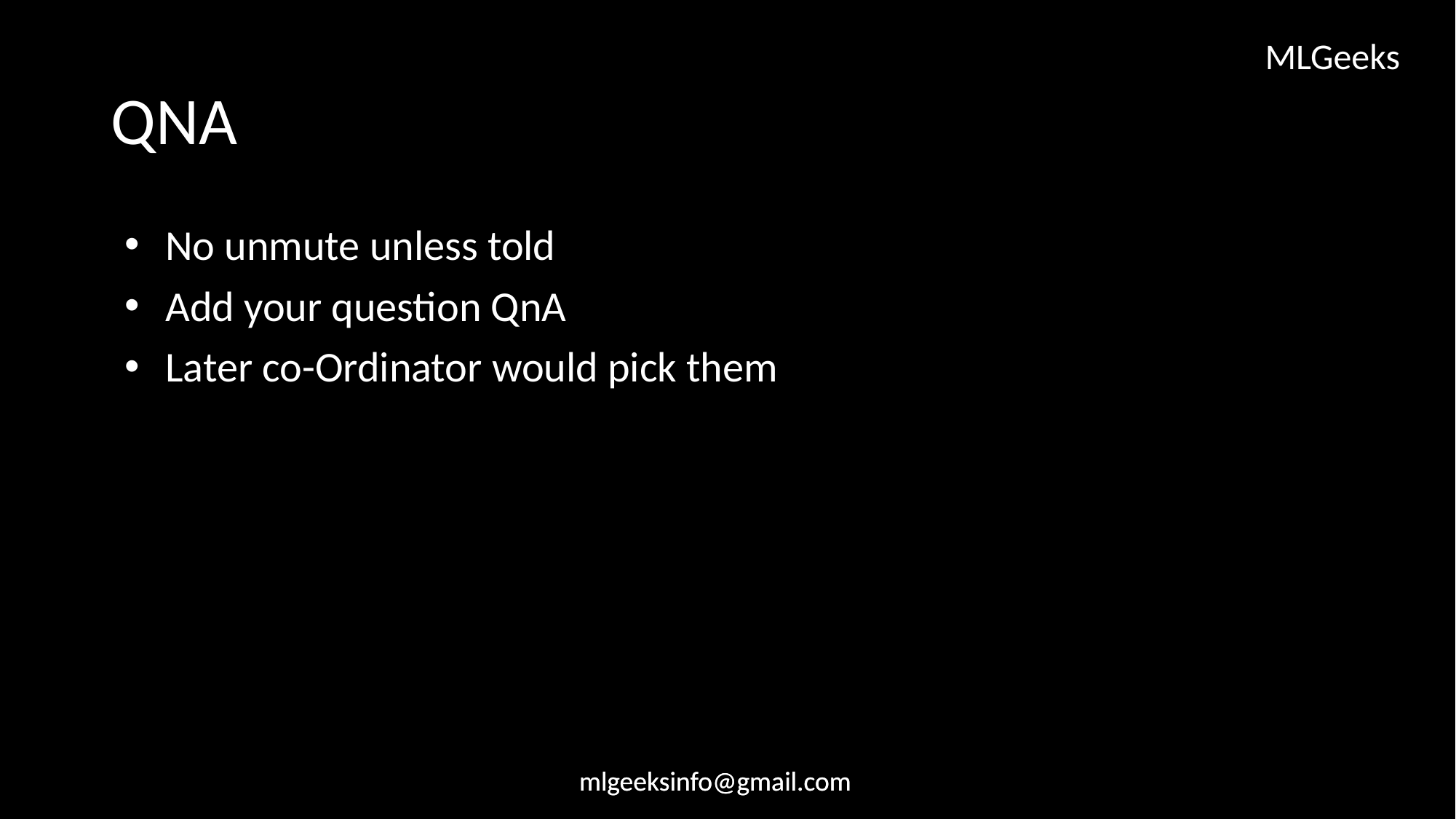

# QNA
No unmute unless told
Add your question QnA
Later co-Ordinator would pick them